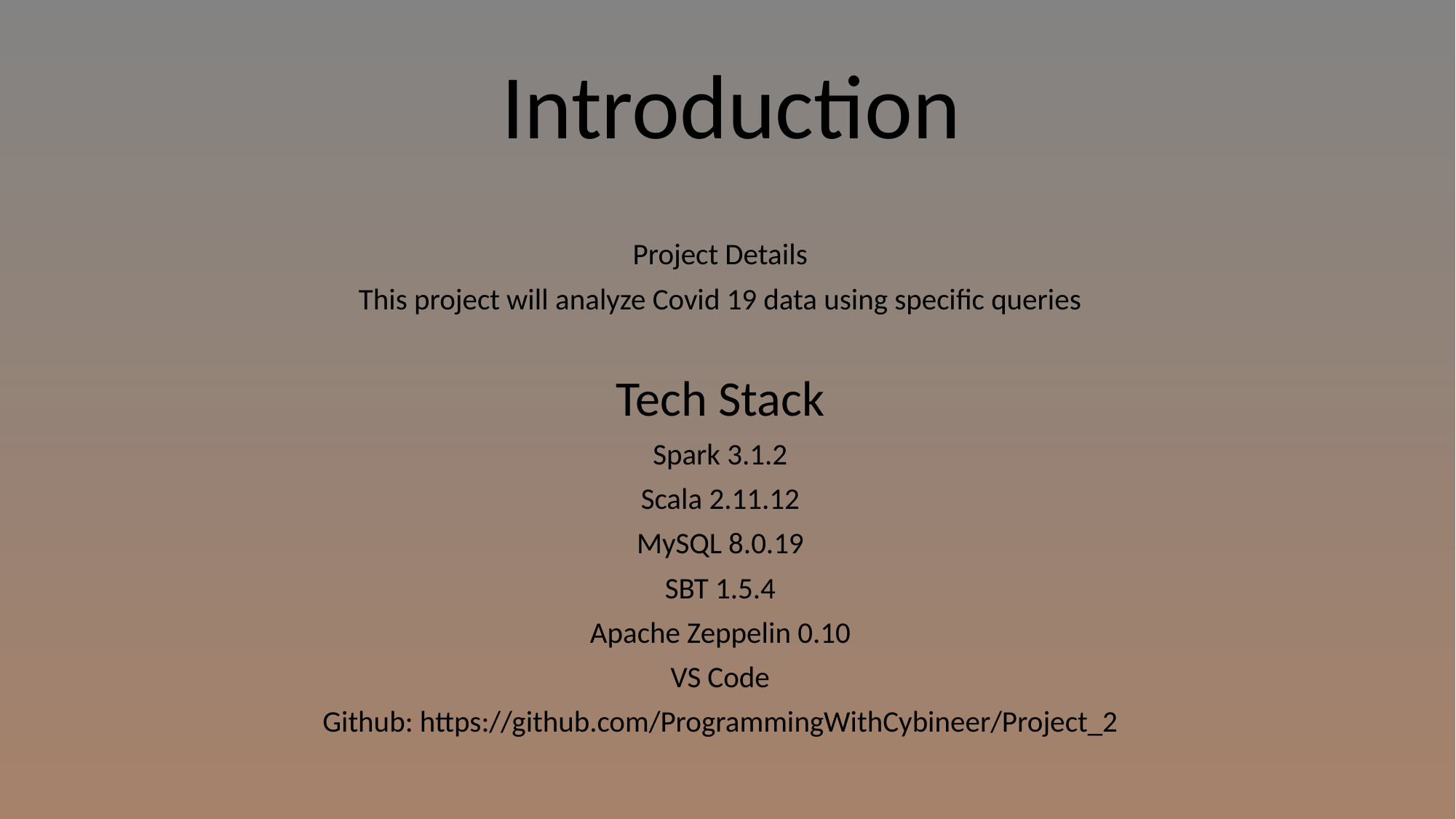

# Introduction
Project Details
This project will analyze Covid 19 data using specific queries

Tech Stack
Spark 3.1.2
Scala 2.11.12
MySQL 8.0.19
SBT 1.5.4
Apache Zeppelin 0.10
VS Code
Github: https://github.com/ProgrammingWithCybineer/Project_2